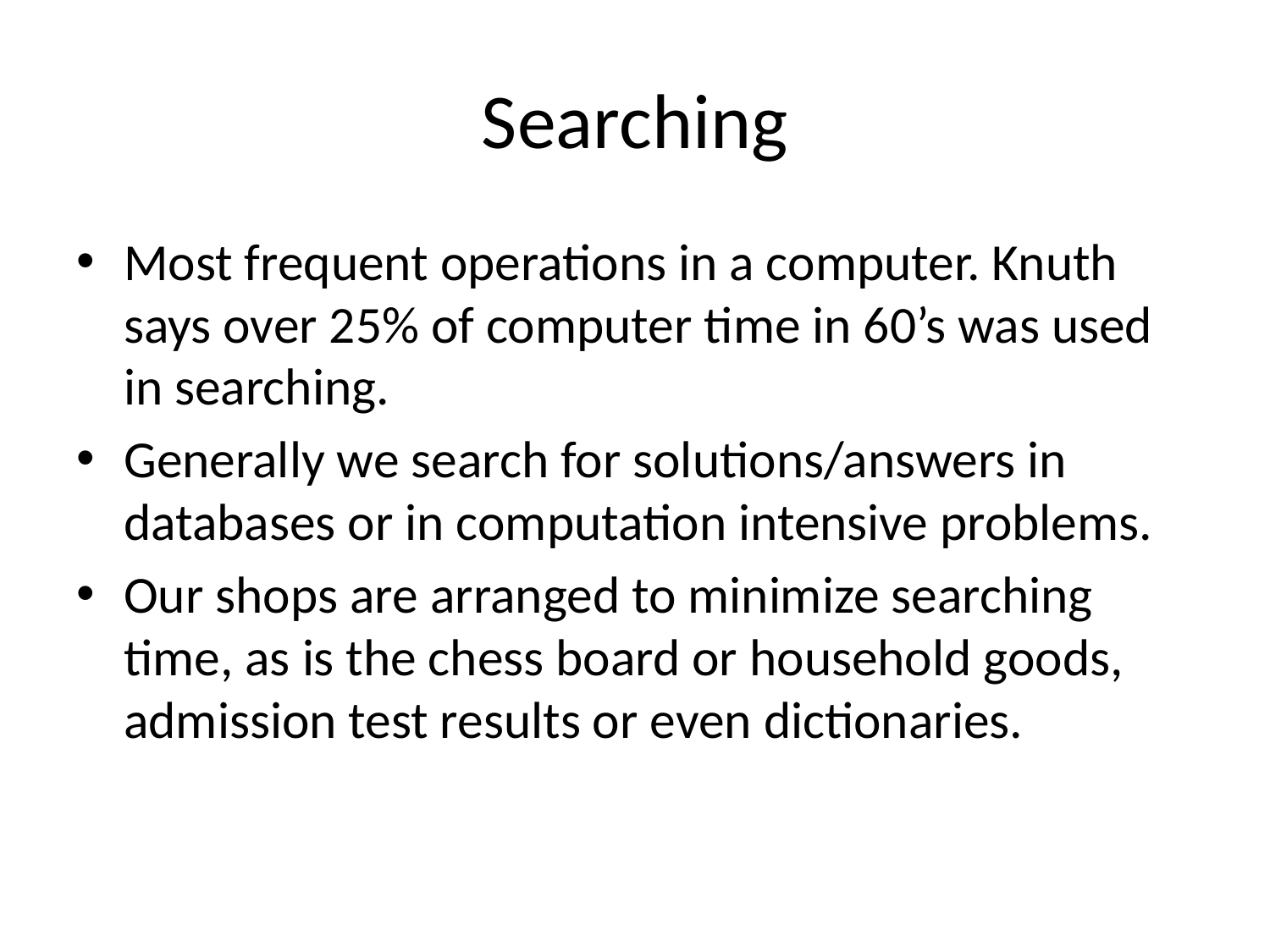

# Searching
Most frequent operations in a computer. Knuth says over 25% of computer time in 60’s was used in searching.
Generally we search for solutions/answers in databases or in computation intensive problems.
Our shops are arranged to minimize searching time, as is the chess board or household goods, admission test results or even dictionaries.